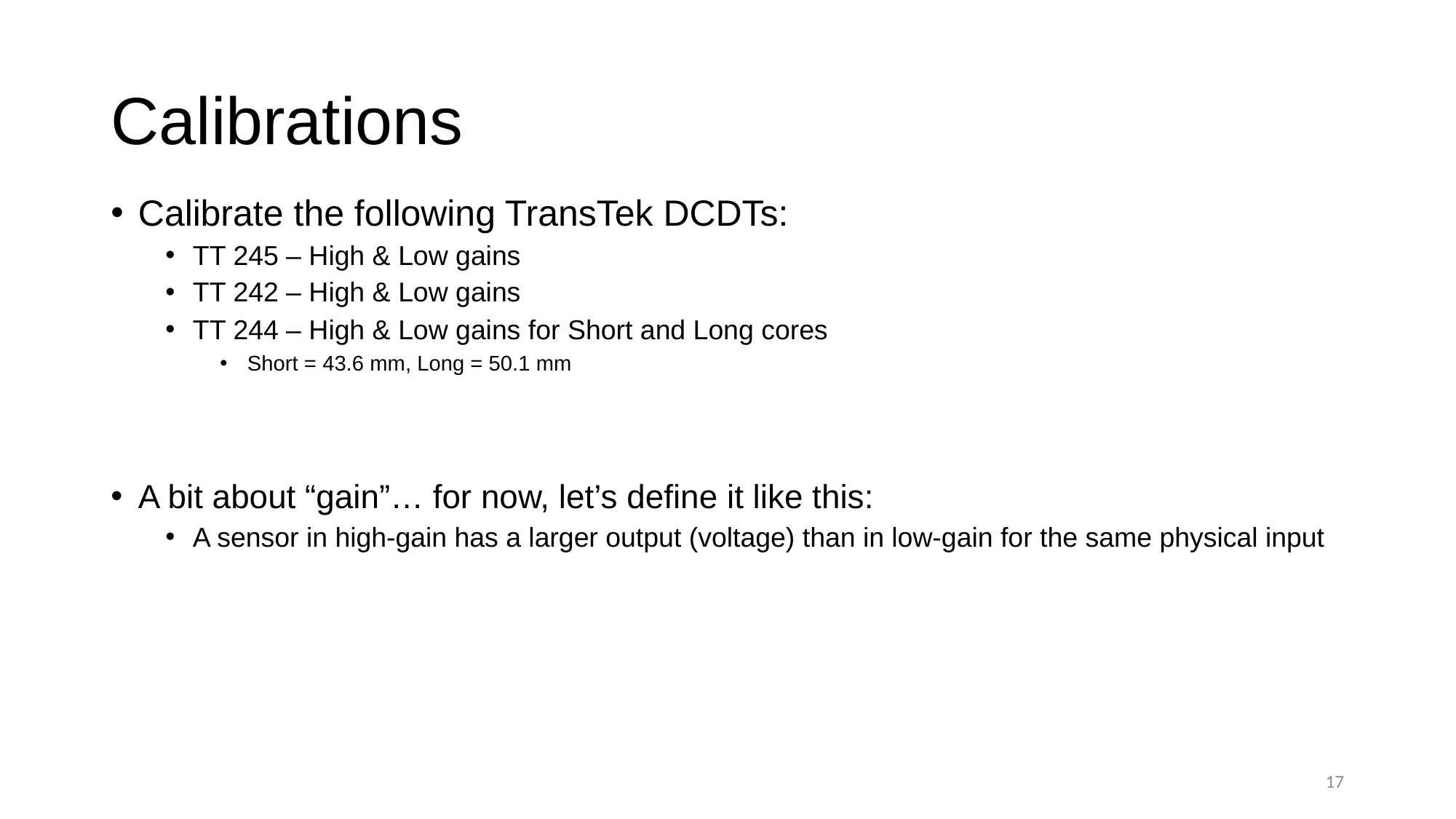

# Calibrations
Calibrate the following TransTek DCDTs:
TT 245 – High & Low gains
TT 242 – High & Low gains
TT 244 – High & Low gains for Short and Long cores
Short = 43.6 mm, Long = 50.1 mm

A bit about “gain”… for now, let’s define it like this:
A sensor in high-gain has a larger output (voltage) than in low-gain for the same physical input

17